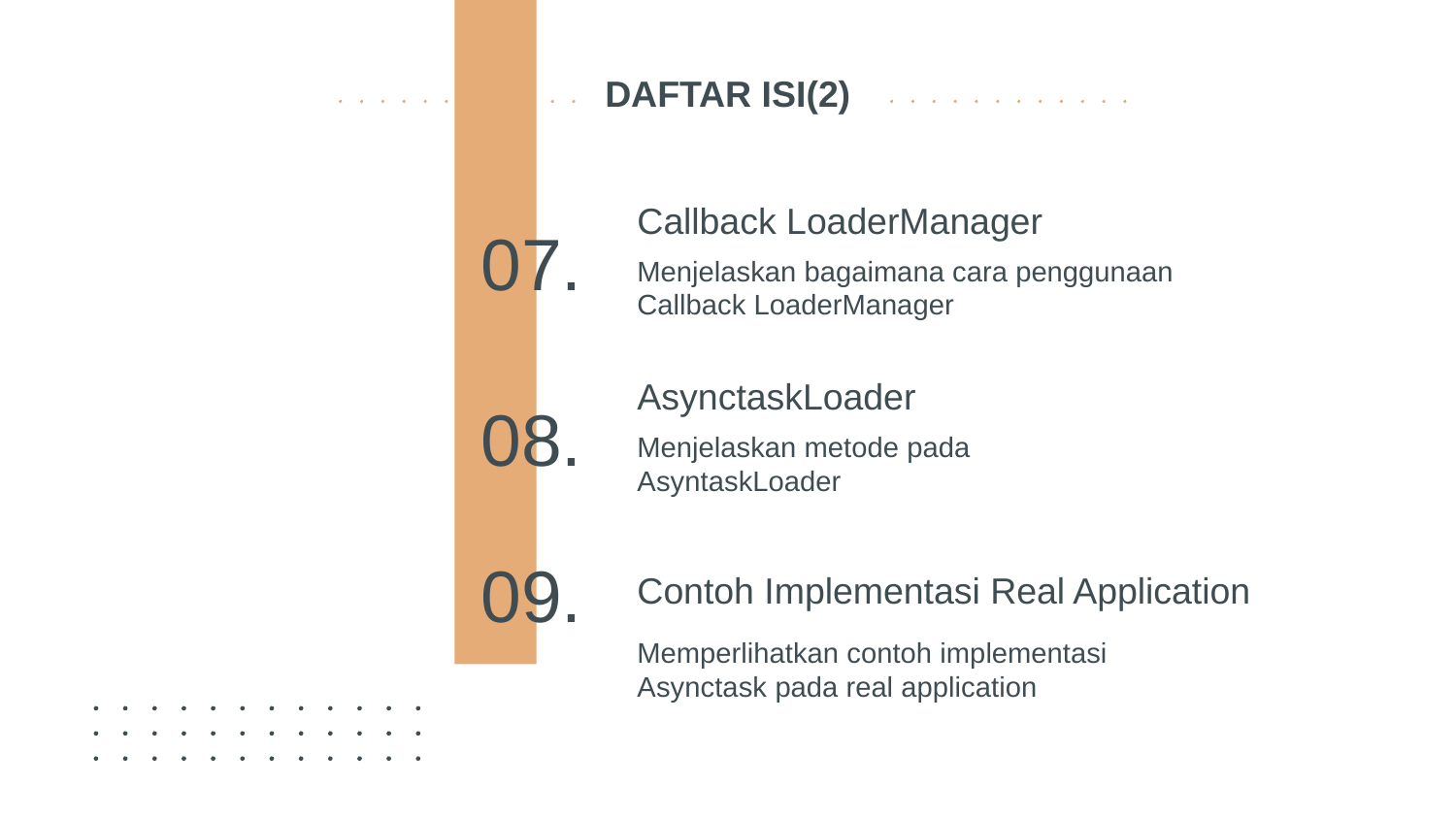

DAFTAR ISI(2)

Callback LoaderManager
# 07.
Menjelaskan bagaimana cara penggunaan Callback LoaderManager
AsynctaskLoader
08.
Menjelaskan metode pada AsyntaskLoader
09.
Contoh Implementasi Real Application

Memperlihatkan contoh implementasi Asynctask pada real application